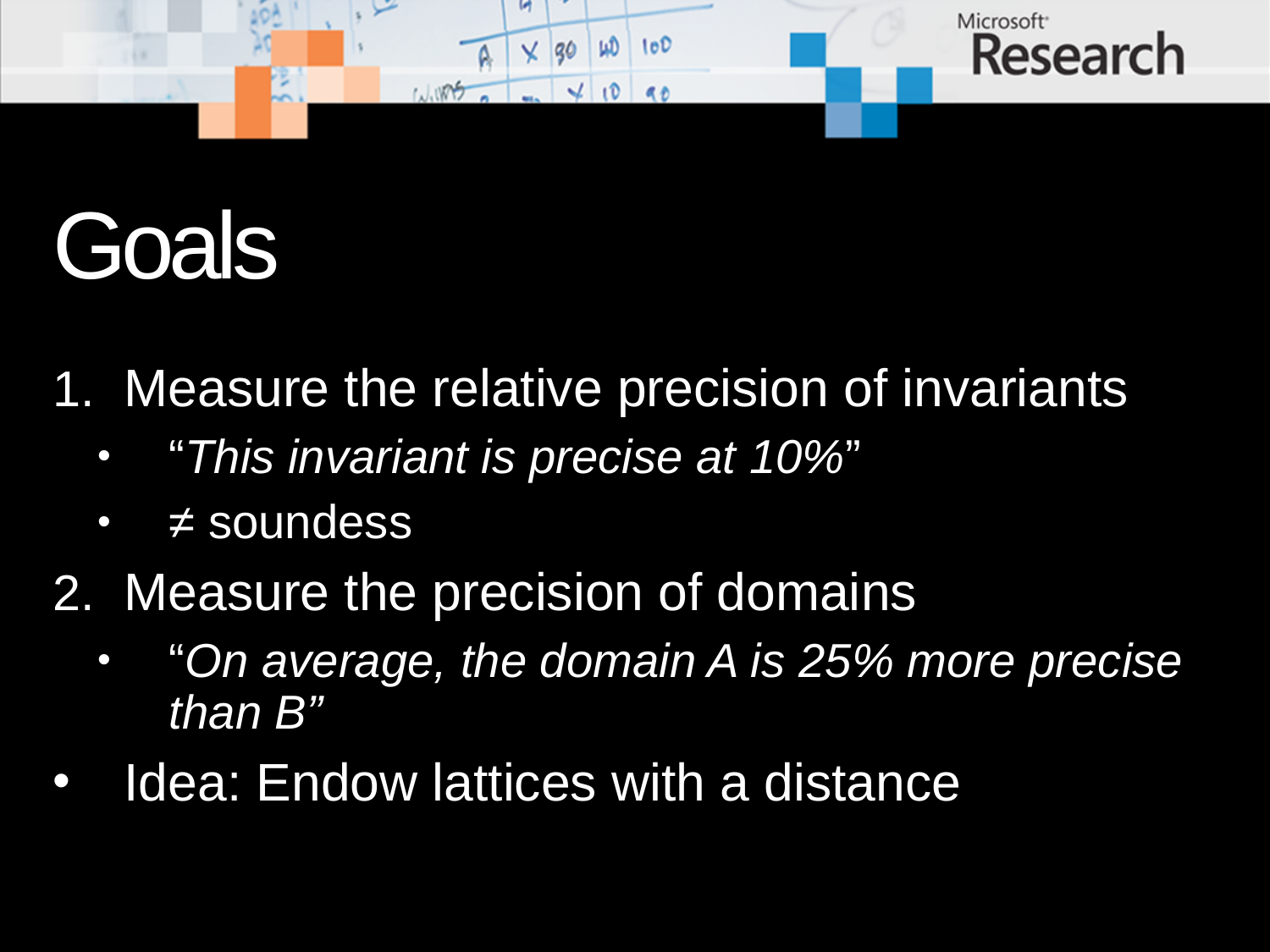

# Goals
Measure the relative precision of invariants
“This invariant is precise at 10%”
≠ soundess
Measure the precision of domains
“On average, the domain A is 25% more precise than B”
Idea: Endow lattices with a distance